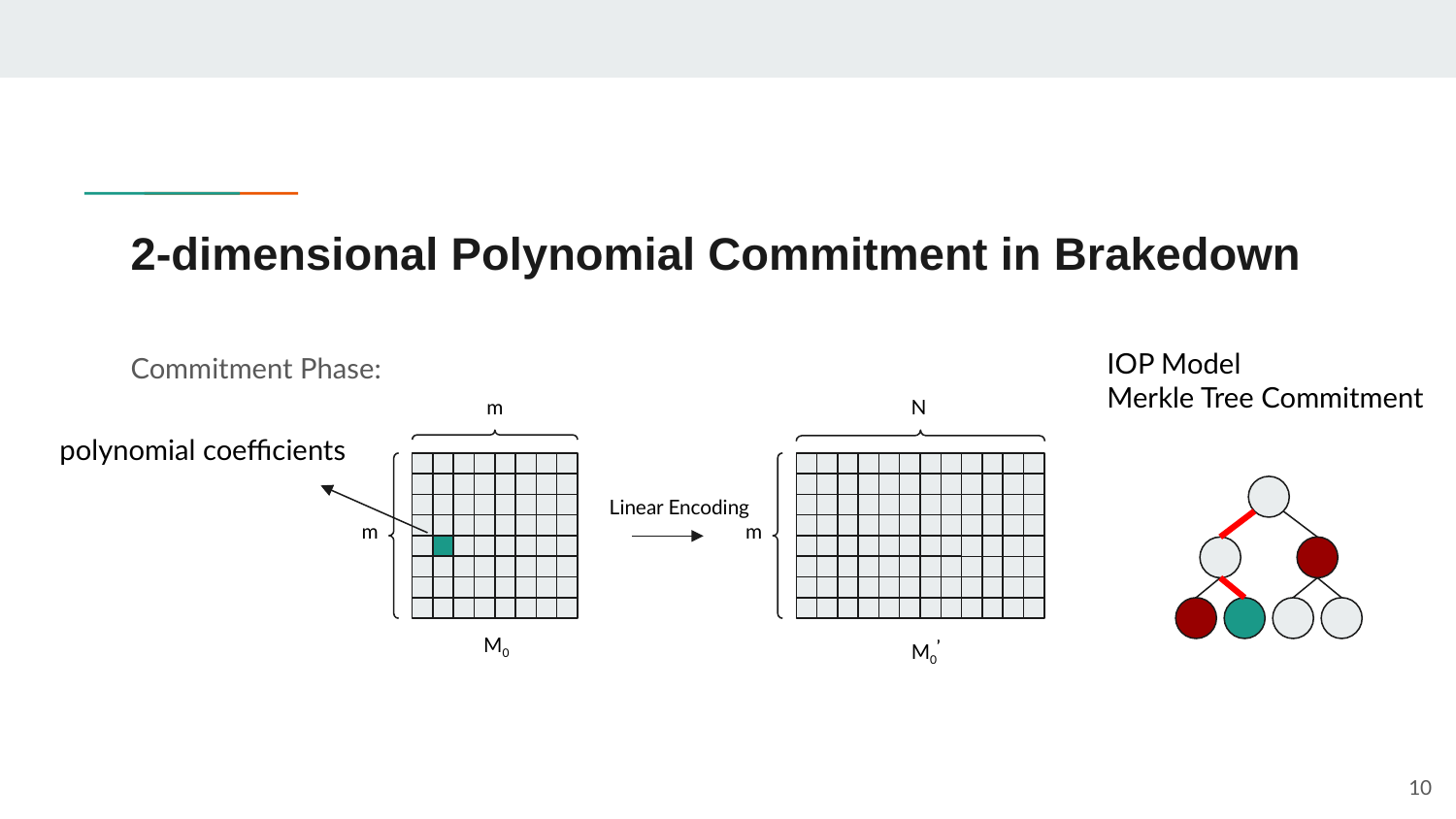

# 2-dimensional Polynomial Commitment in Brakedown
Commitment Phase:

IOP Model
Merkle Tree Commitment

m

m
M0

N

m

M0’
polynomial coefficients

Linear Encoding

10